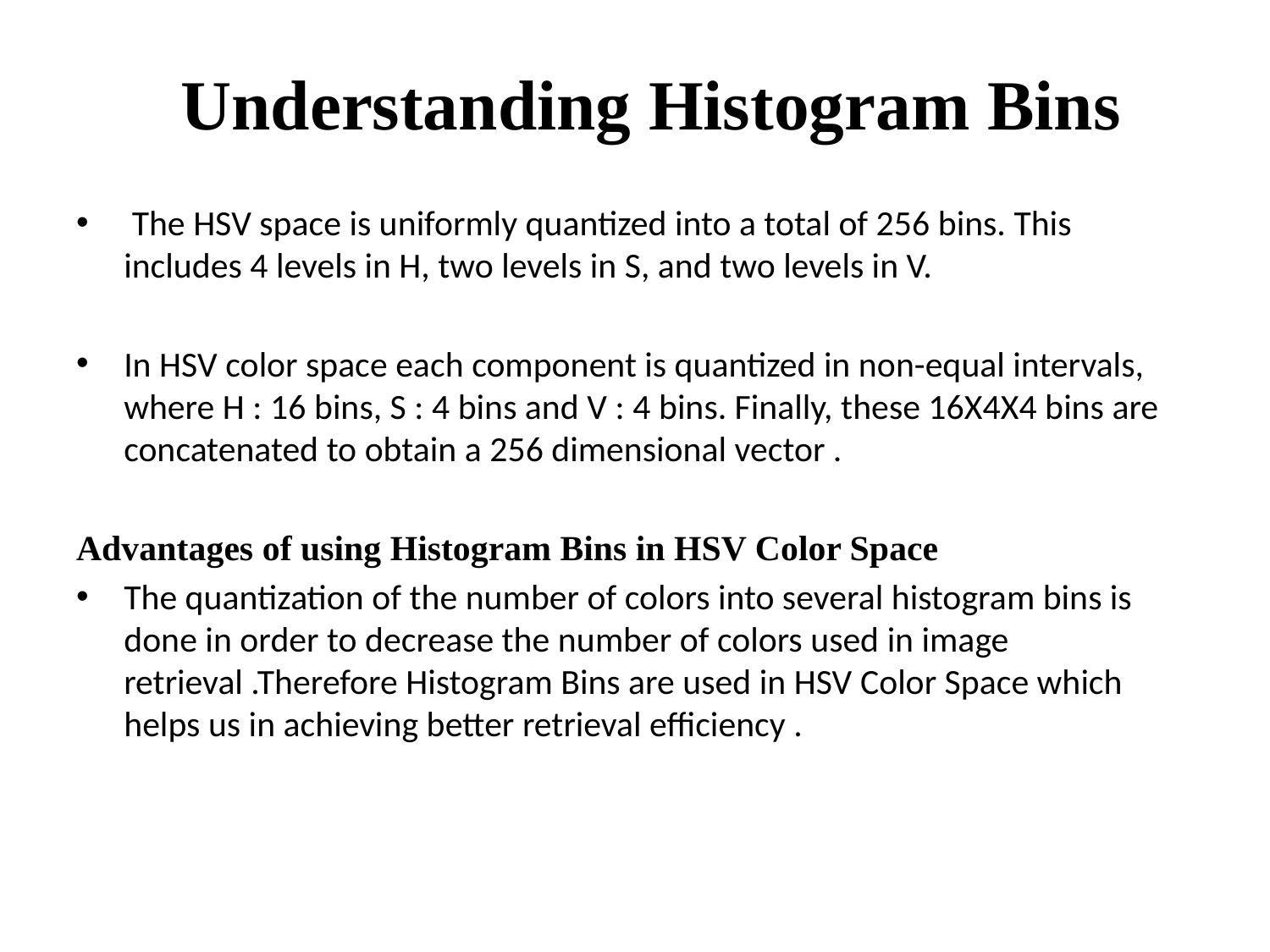

Understanding Histogram Bins

 The HSV space is uniformly quantized into a total of 256 bins. This includes 4 levels in H, two levels in S, and two levels in V.

In HSV color space each component is quantized in non-equal intervals, where H : 16 bins, S : 4 bins and V : 4 bins. Finally, these 16X4X4 bins are concatenated to obtain a 256 dimensional vector .

Advantages of using Histogram Bins in HSV Color Space
The quantization of the number of colors into several histogram bins is done in order to decrease the number of colors used in image retrieval .Therefore Histogram Bins are used in HSV Color Space which helps us in achieving better retrieval efficiency .